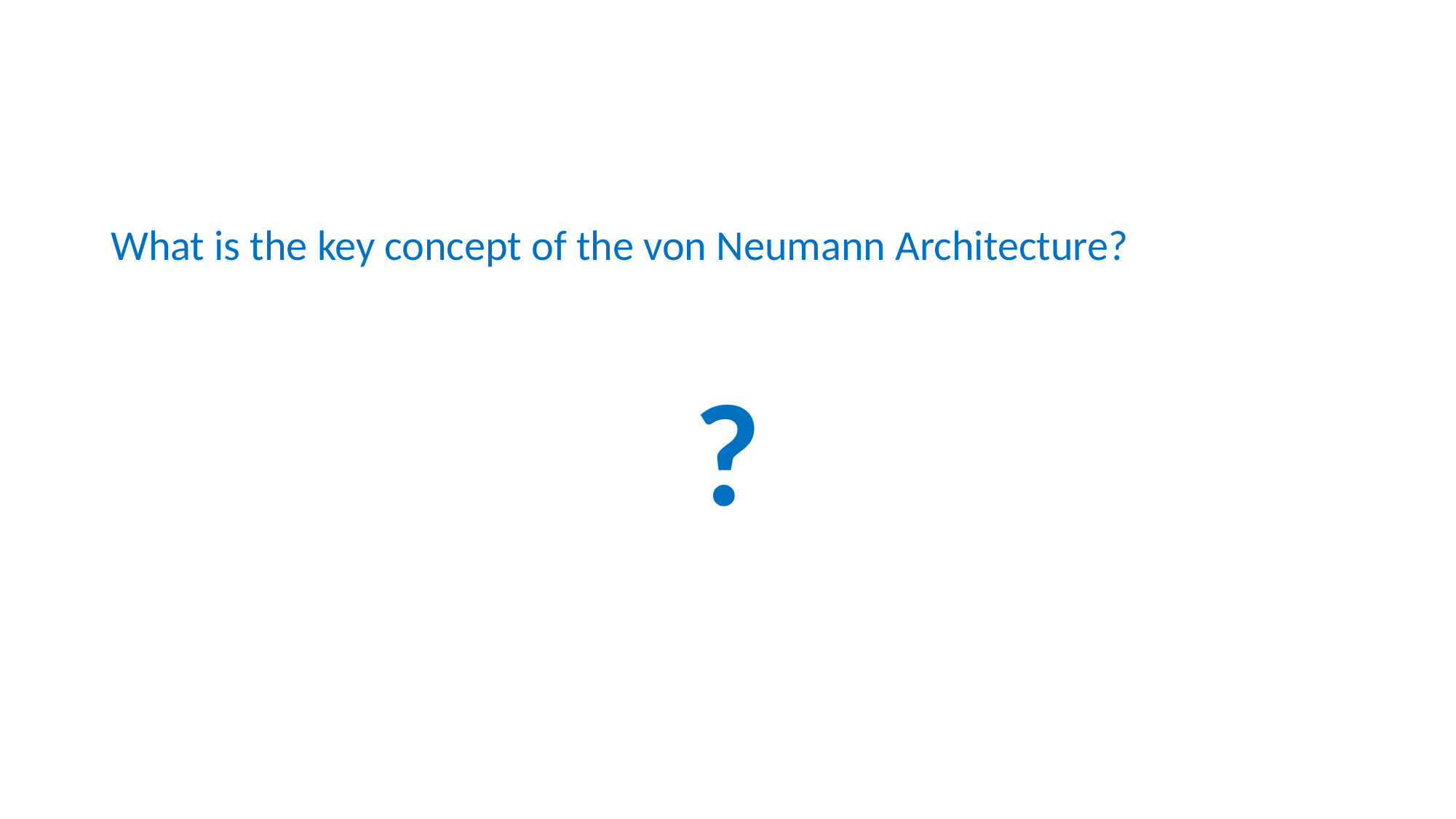

#
What is the key concept of the von Neumann Architecture?

?